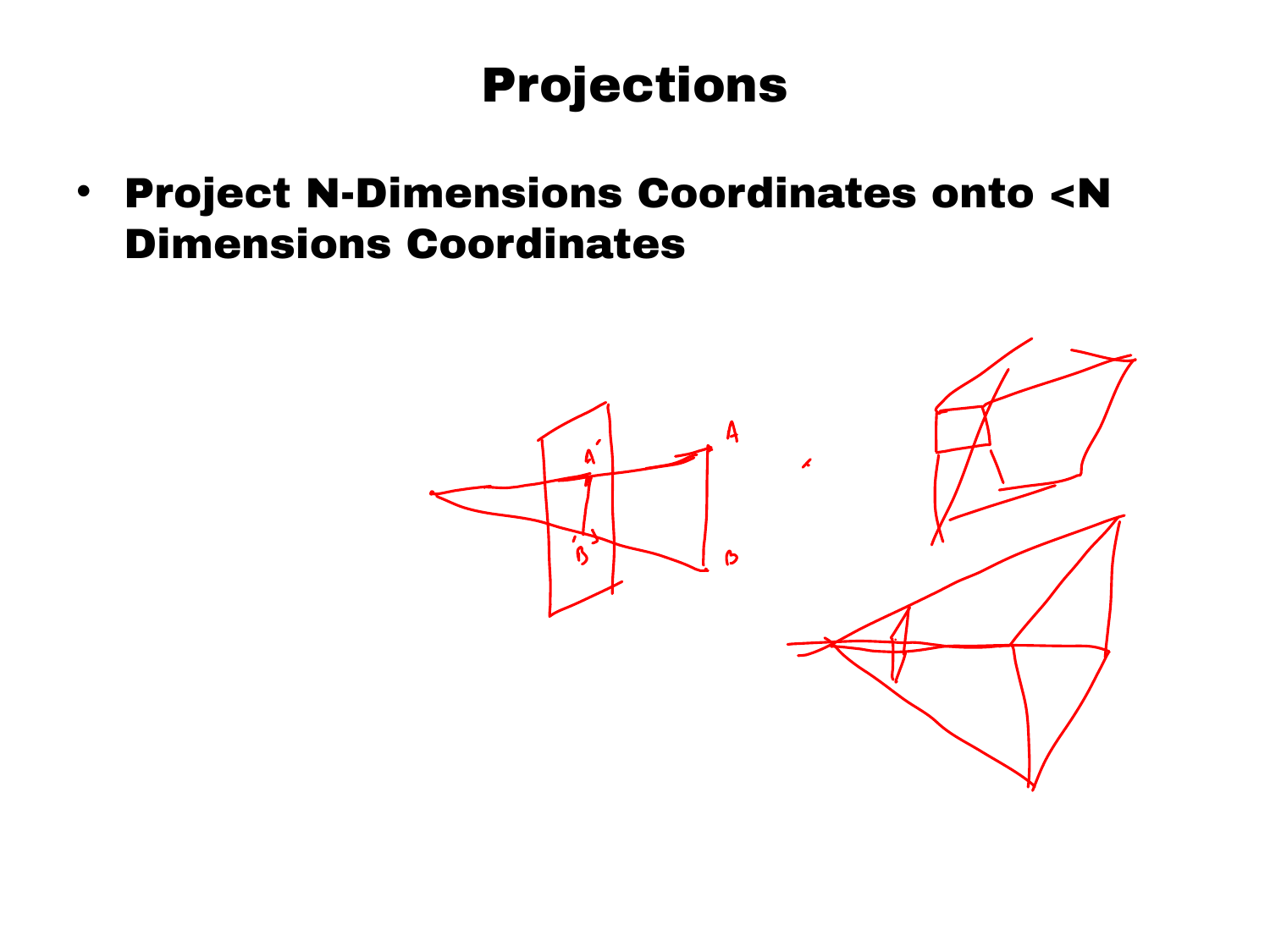

# Projections
Project N-Dimensions Coordinates onto <N Dimensions Coordinates